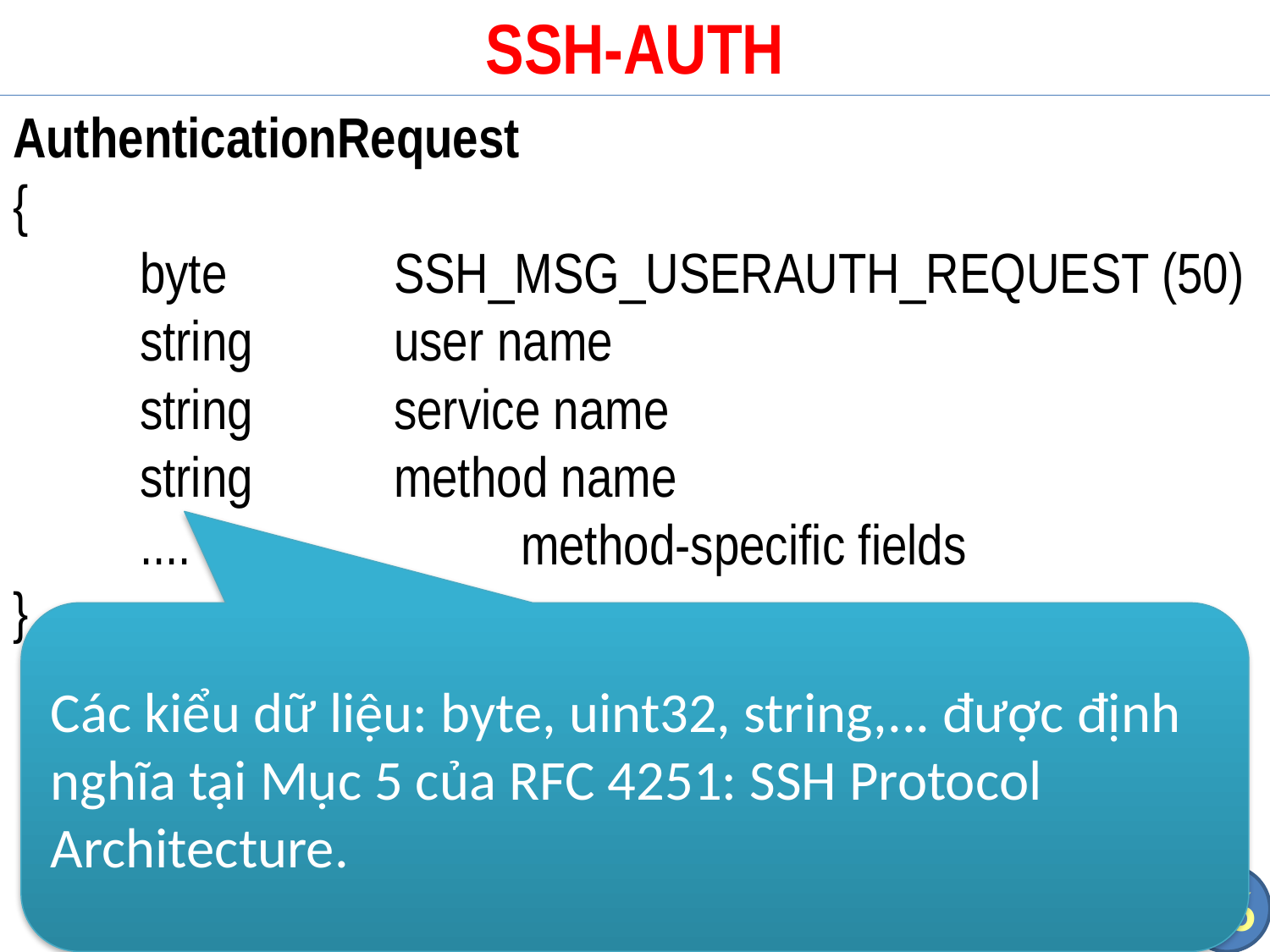

# SSH-AUTH
AuthenticationRequest
{
	byte		SSH_MSG_USERAUTH_REQUEST (50)
	string		user name
	string		service name
	string		method name
	....			method-specific fields
}
Các kiểu dữ liệu: byte, uint32, string,... được định nghĩa tại Mục 5 của RFC 4251: SSH Protocol Architecture.
66